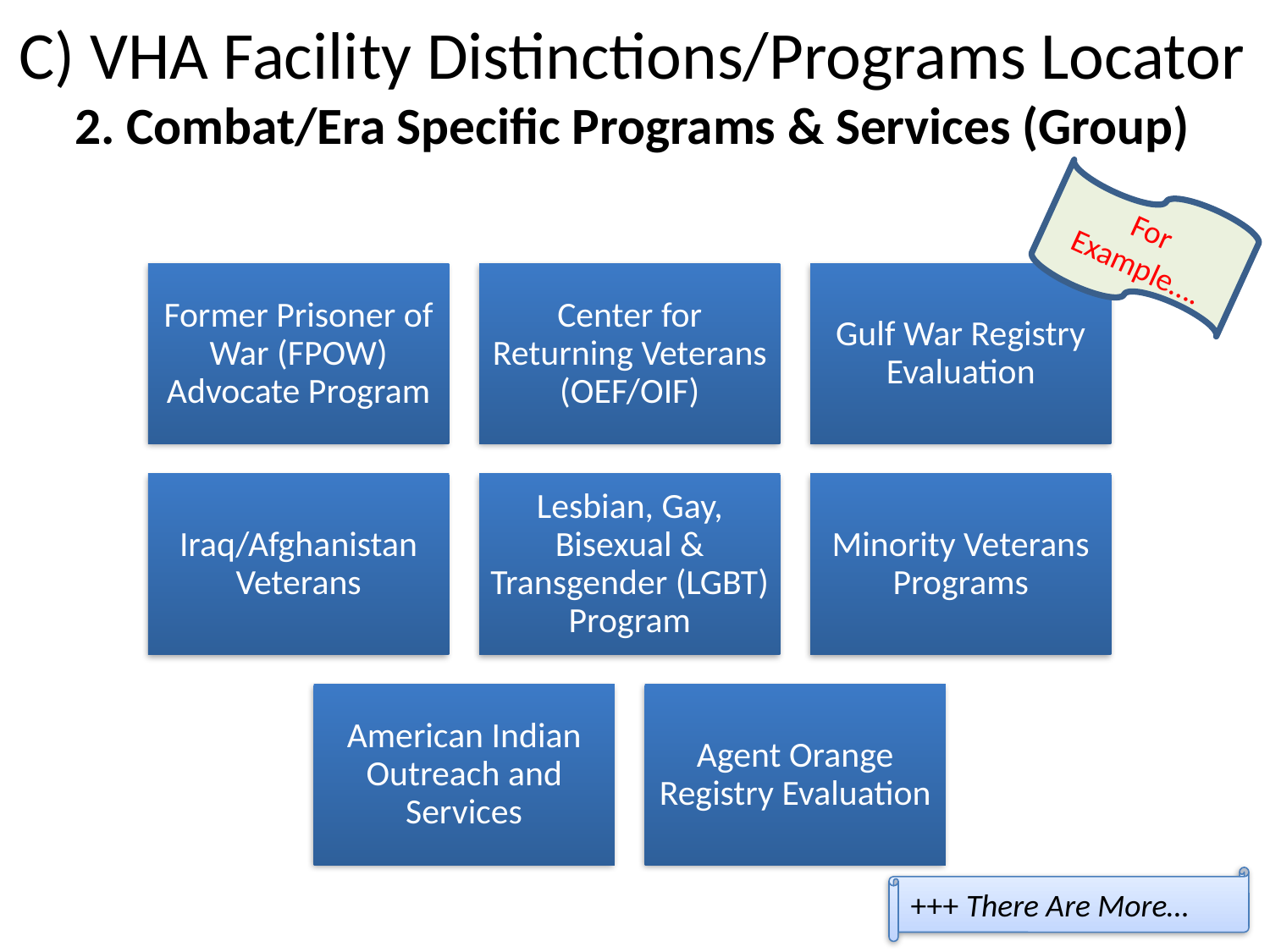

# C) VHA Facility Distinctions/Programs Locator 2. Combat/Era Specific Programs & Services (Group)
For Example….
Former Prisoner of War (FPOW) Advocate Program
Center for Returning Veterans (OEF/OIF)
Gulf War Registry Evaluation
Iraq/Afghanistan Veterans
Lesbian, Gay, Bisexual & Transgender (LGBT) Program
Minority Veterans Programs
American Indian Outreach and Services
Agent Orange Registry Evaluation
+++ There Are More…